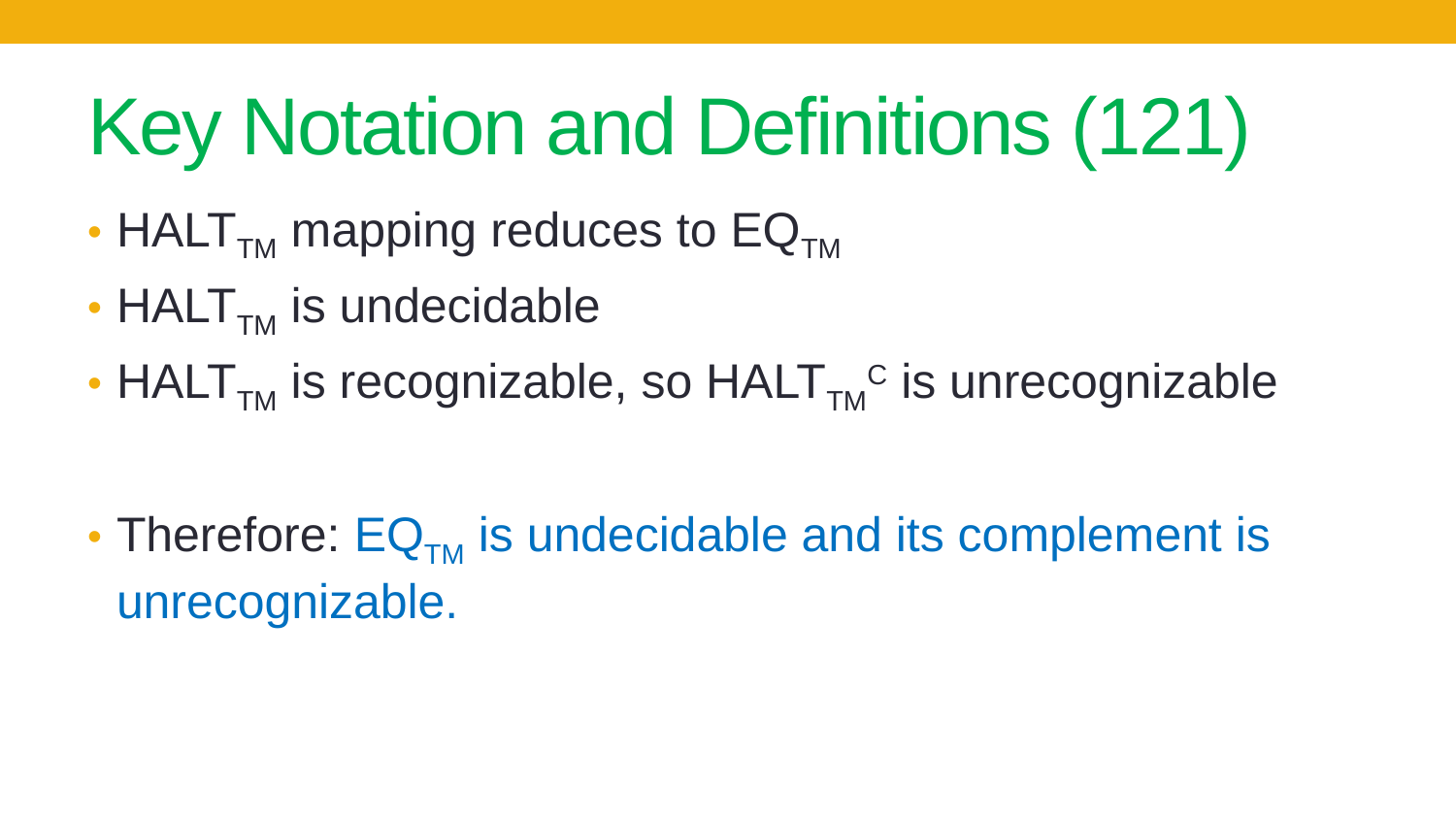

# Key Notation and Definitions (121)
HALTTM mapping reduces to EQTM
HALTTM is undecidable
HALTTM is recognizable, so HALTTMC is unrecognizable

Therefore: EQTM is undecidable and its complement is unrecognizable.